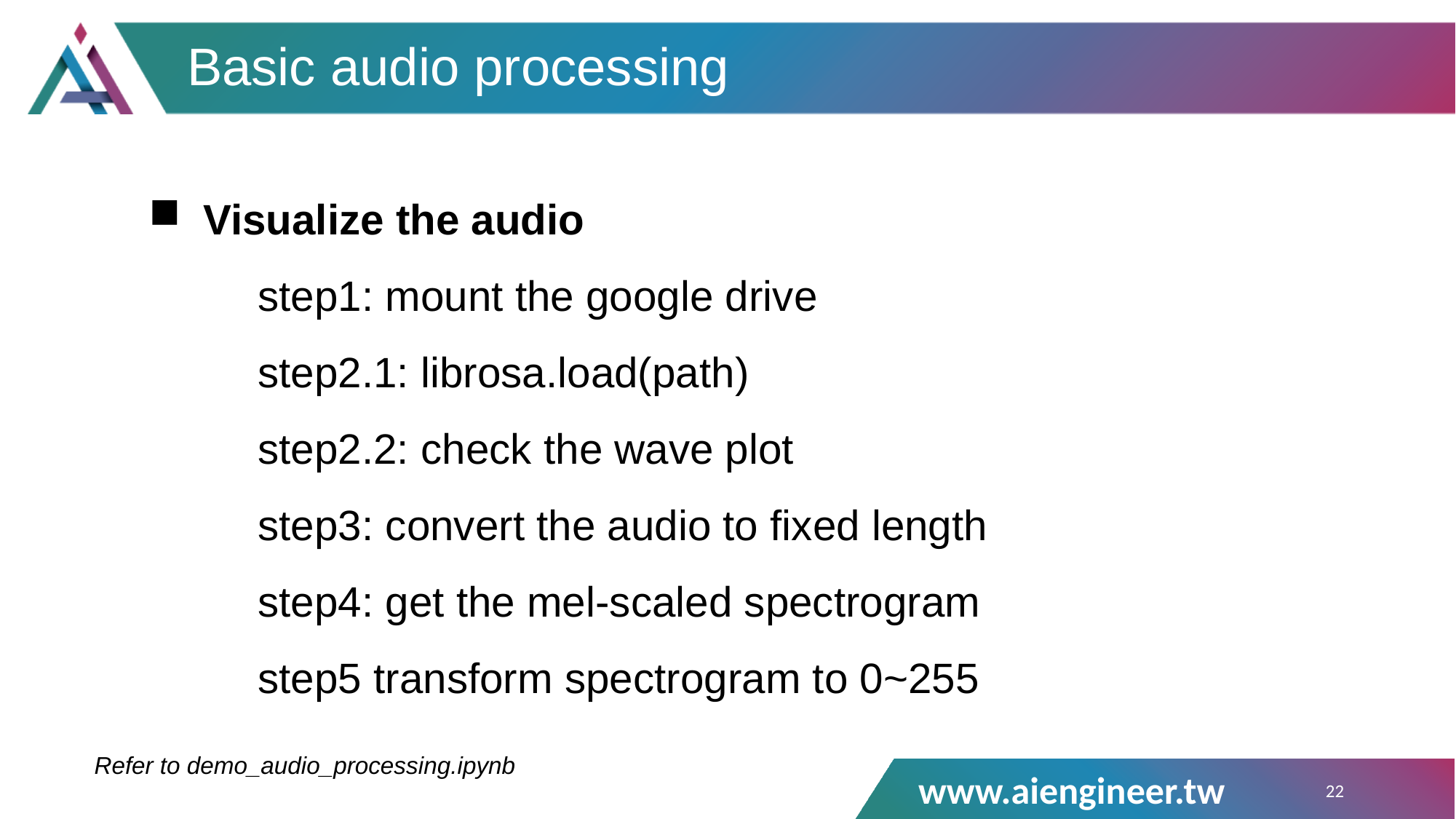

# Basic audio processing
Visualize the audio
	step1: mount the google drive
	step2.1: librosa.load(path)
	step2.2: check the wave plot
	step3: convert the audio to fixed length
	step4: get the mel-scaled spectrogram
	step5 transform spectrogram to 0~255
Refer to demo_audio_processing.ipynb
22